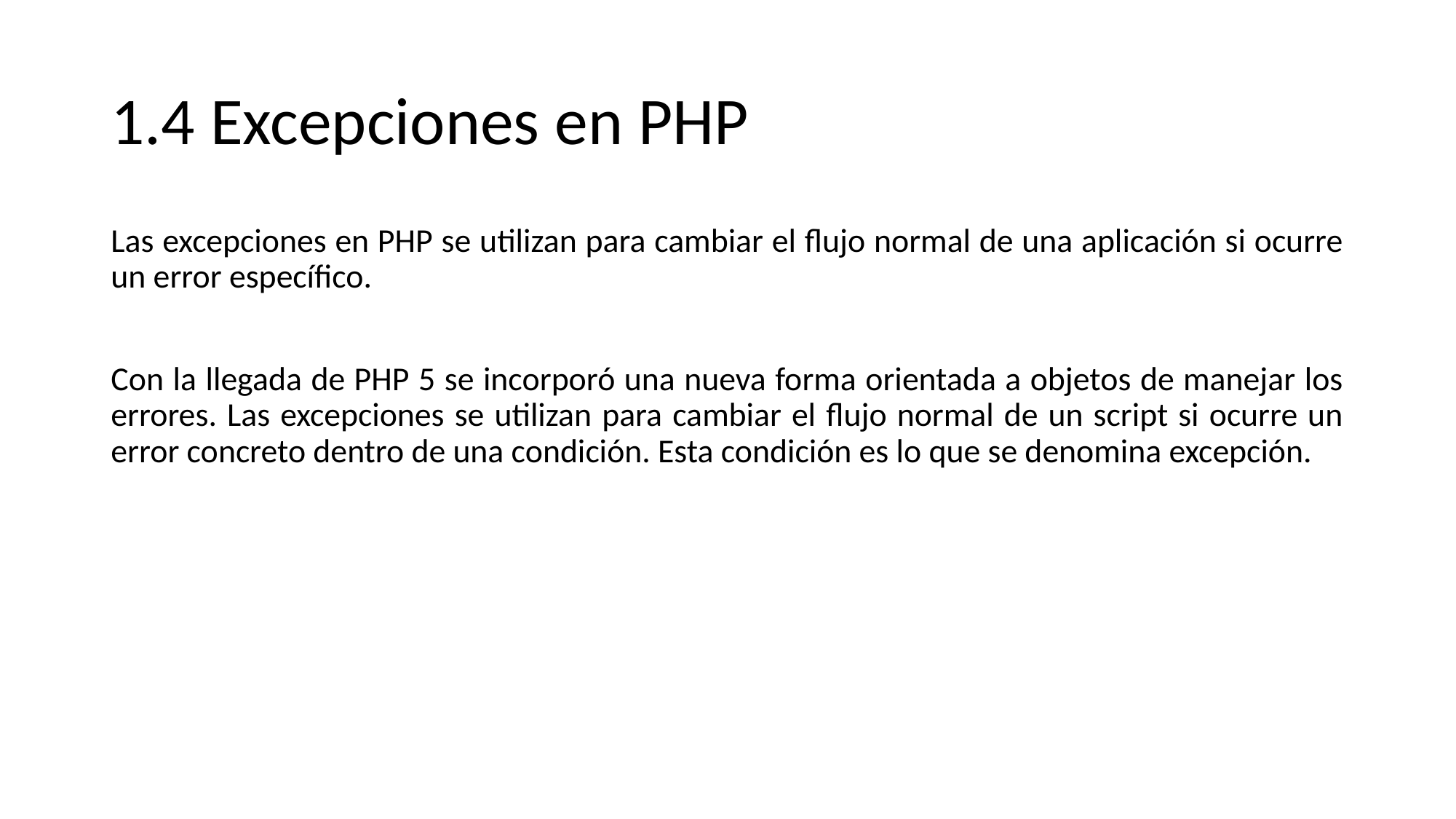

# 1.4 Excepciones en PHP
Las excepciones en PHP se utilizan para cambiar el flujo normal de una aplicación si ocurre un error específico.

Con la llegada de PHP 5 se incorporó una nueva forma orientada a objetos de manejar los errores. Las excepciones se utilizan para cambiar el flujo normal de un script si ocurre un error concreto dentro de una condición. Esta condición es lo que se denomina excepción.